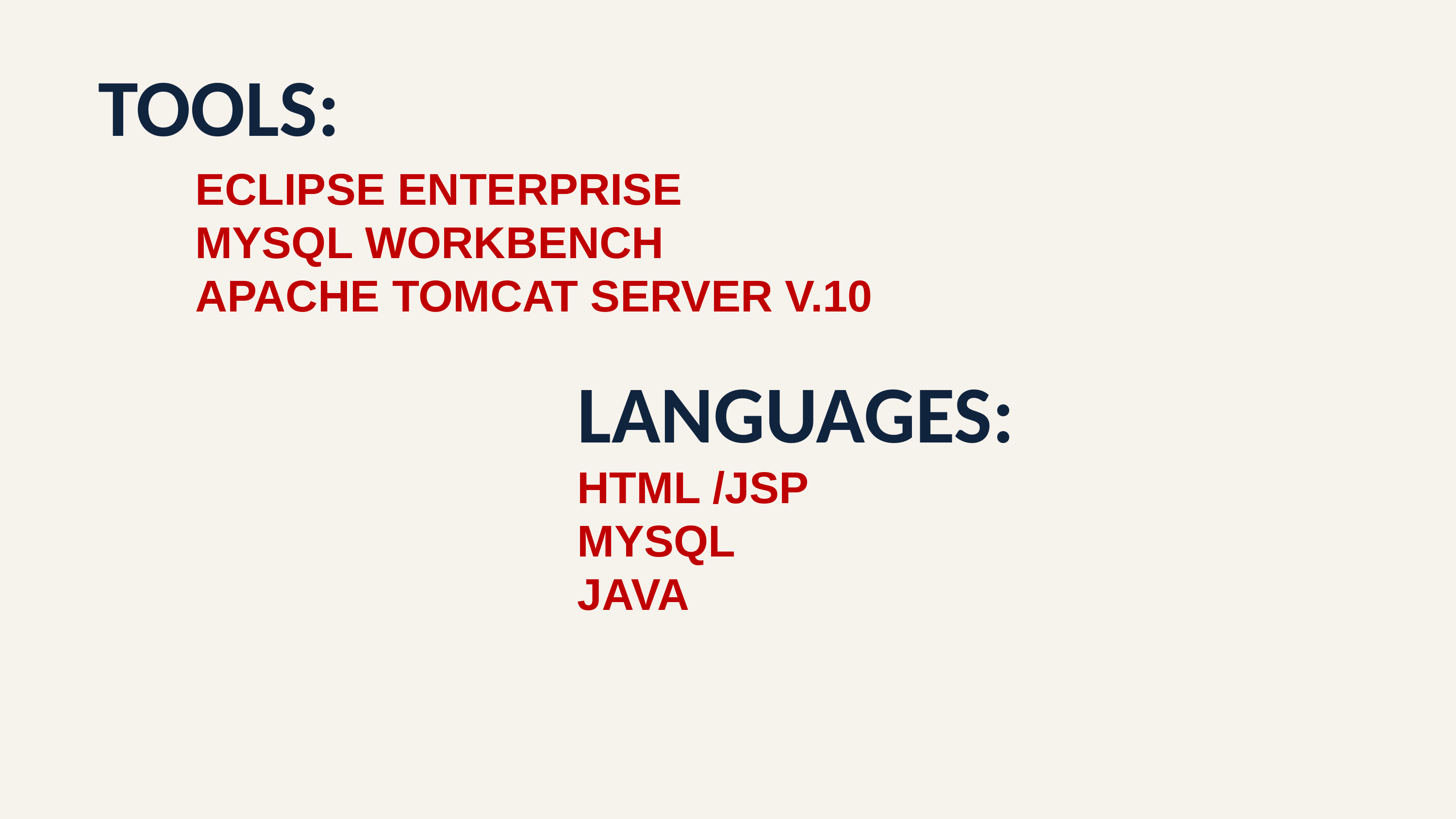

TOOLS:
ECLIPSE ENTERPRISE
MYSQL WORKBENCH
APACHE TOMCAT SERVER V.10
LANGUAGES:
HTML /JSP
MYSQL
JAVA